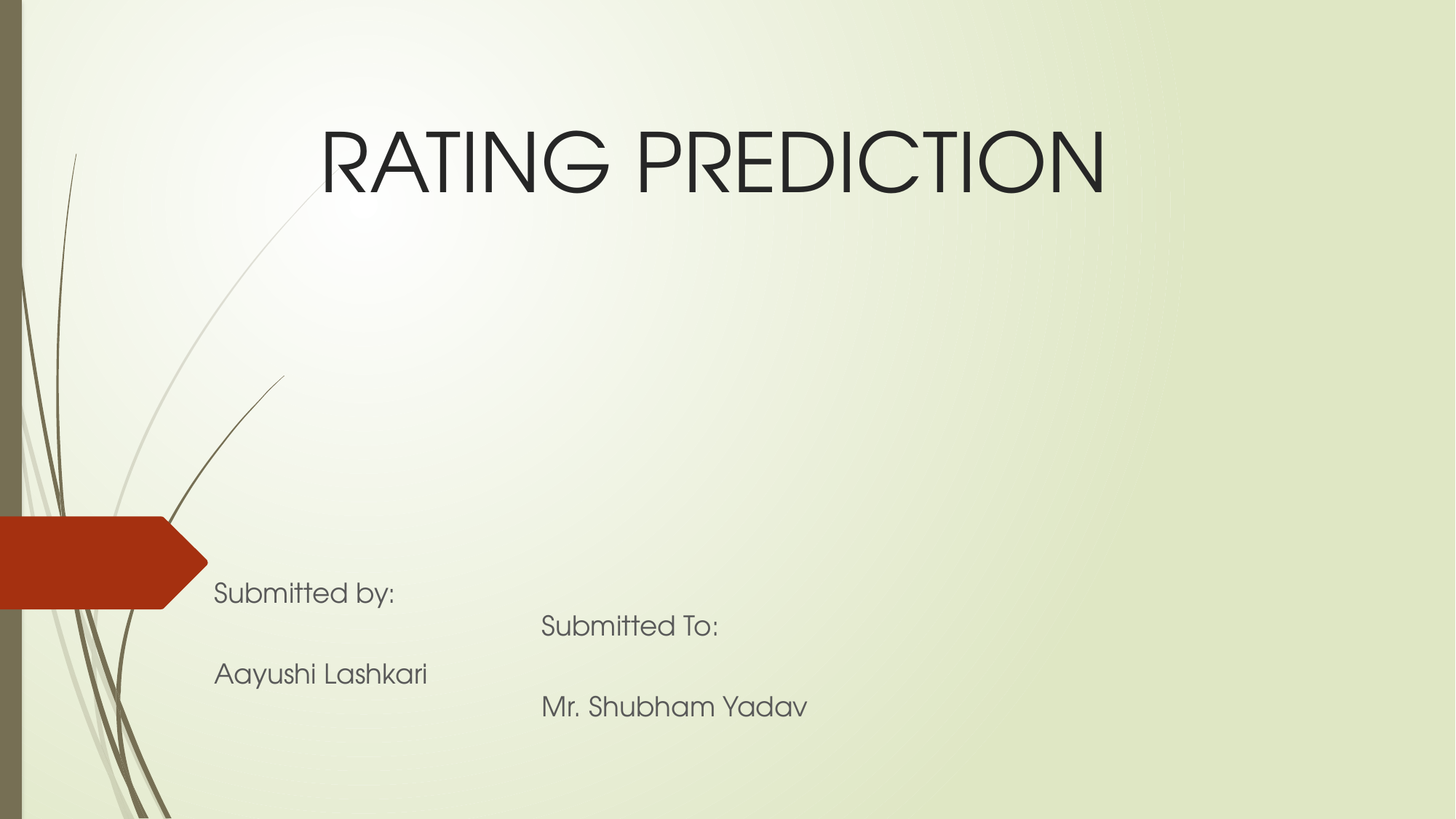

# RATING PREDICTION
Submitted by:												Submitted To:
Aayushi Lashkari												Mr. Shubham Yadav